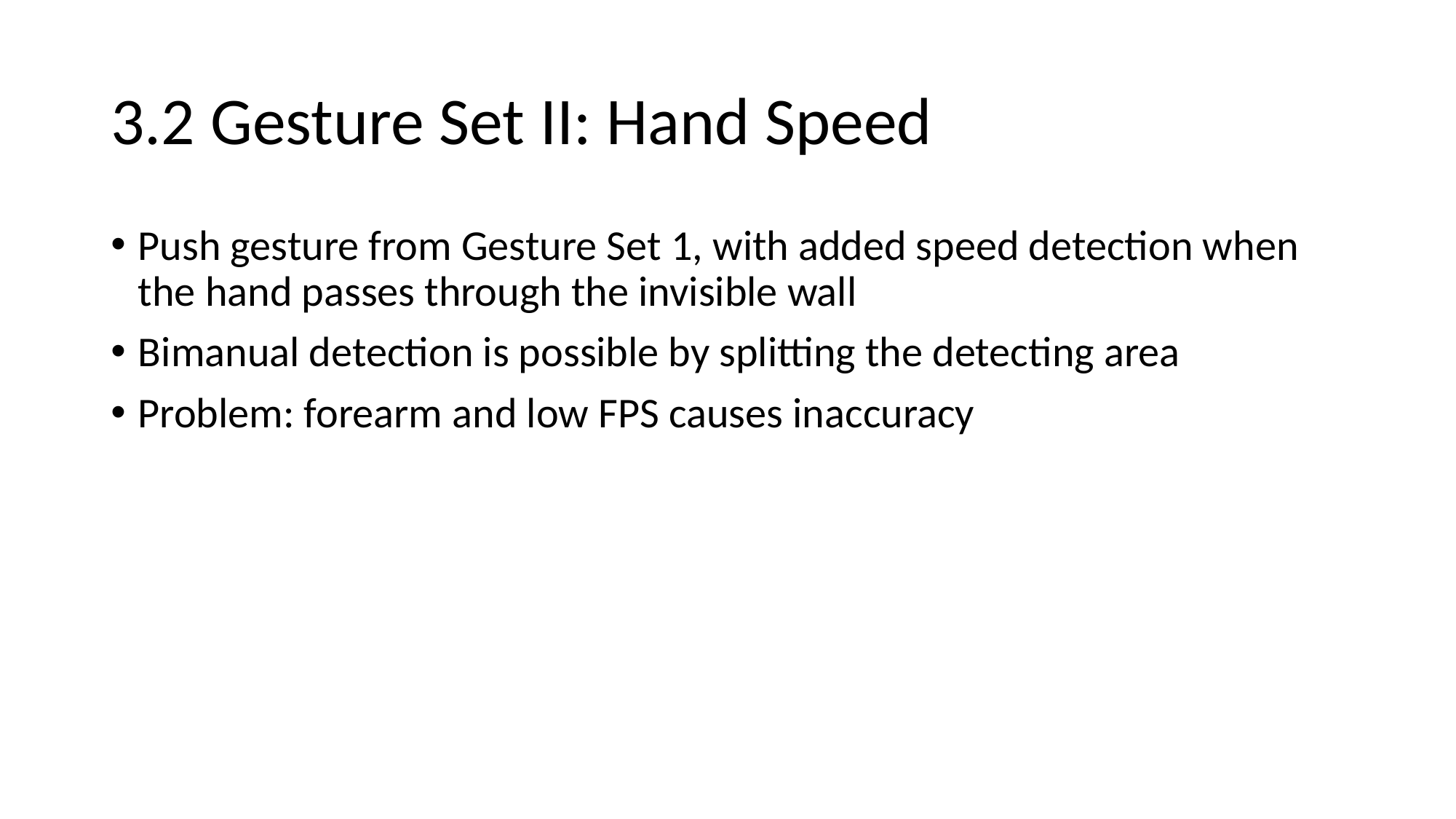

# 3.2 Gesture Set II: Hand Speed
Push gesture from Gesture Set 1, with added speed detection when the hand passes through the invisible wall
Bimanual detection is possible by splitting the detecting area
Problem: forearm and low FPS causes inaccuracy